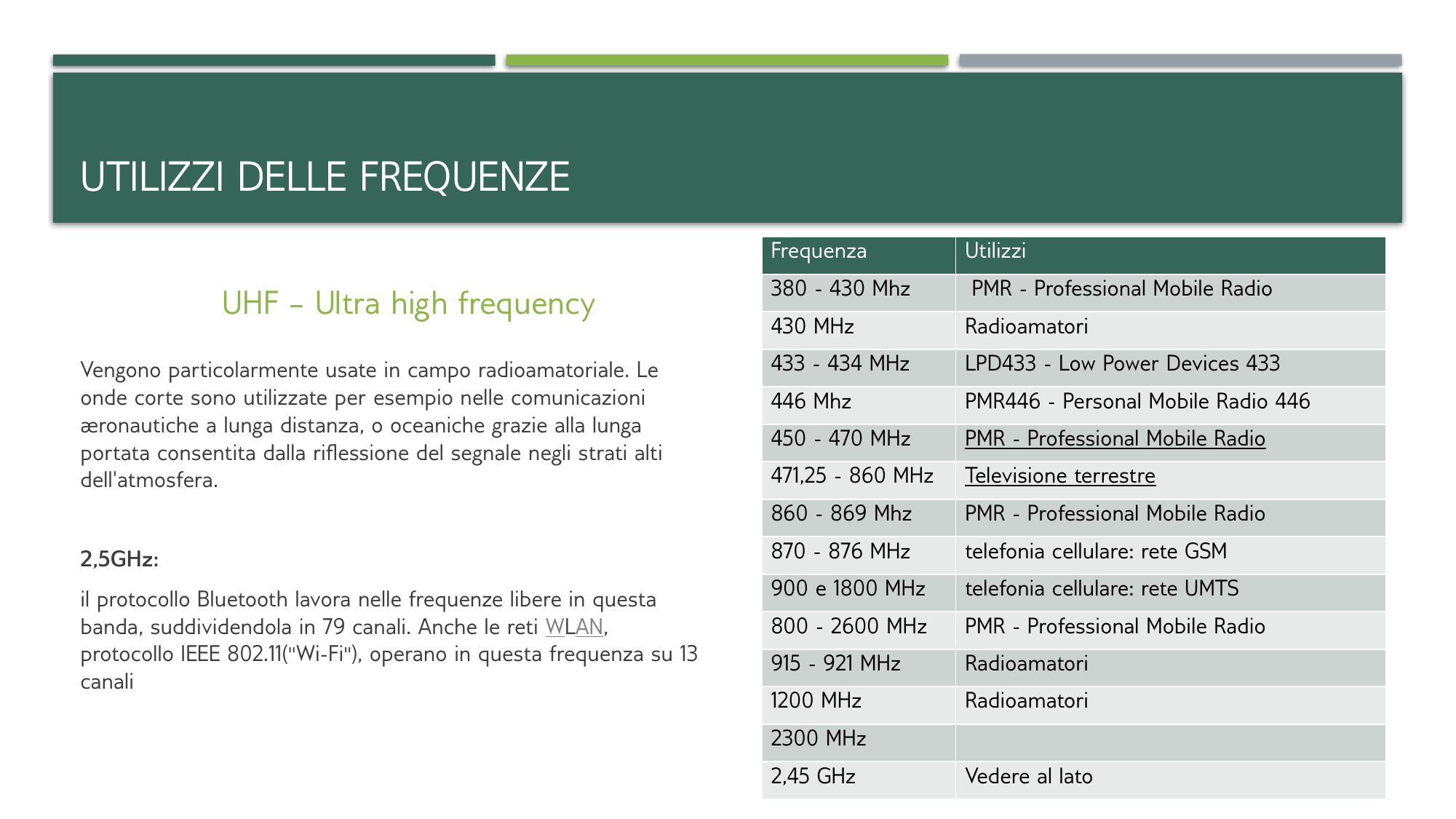

# Utilizzi delle frequenze
| Frequenza | Utilizzi |
| --- | --- |
| 380 - 430 Mhz | PMR - Professional Mobile Radio |
| 430 MHz | Radioamatori |
| 433 - 434 MHz | LPD433 - Low Power Devices 433 |
| 446 Mhz | PMR446 - Personal Mobile Radio 446 |
| 450 - 470 MHz | PMR - Professional Mobile Radio |
| 471,25 - 860 MHz | Televisione terrestre |
| 860 - 869 Mhz | PMR - Professional Mobile Radio |
| 870 - 876 MHz | telefonia cellulare: rete GSM |
| 900 e 1800 MHz | telefonia cellulare: rete UMTS |
| 800 - 2600 MHz | PMR - Professional Mobile Radio |
| 915 - 921 MHz | Radioamatori |
| 1200 MHz | Radioamatori |
| 2300 MHz |  |
| 2,45 GHz | Vedere al lato |
UHF – Ultra high frequency
Vengono particolarmente usate in campo radioamatoriale. Le onde corte sono utilizzate per esempio nelle comunicazioni aeronautiche a lunga distanza, o oceaniche grazie alla lunga portata consentita dalla riflessione del segnale negli strati alti dell'atmosfera.

2,5GHz:
il protocollo Bluetooth lavora nelle frequenze libere in questa banda, suddividendola in 79 canali. Anche le reti WLAN, protocollo IEEE 802.11("Wi-Fi"), operano in questa frequenza su 13 canali